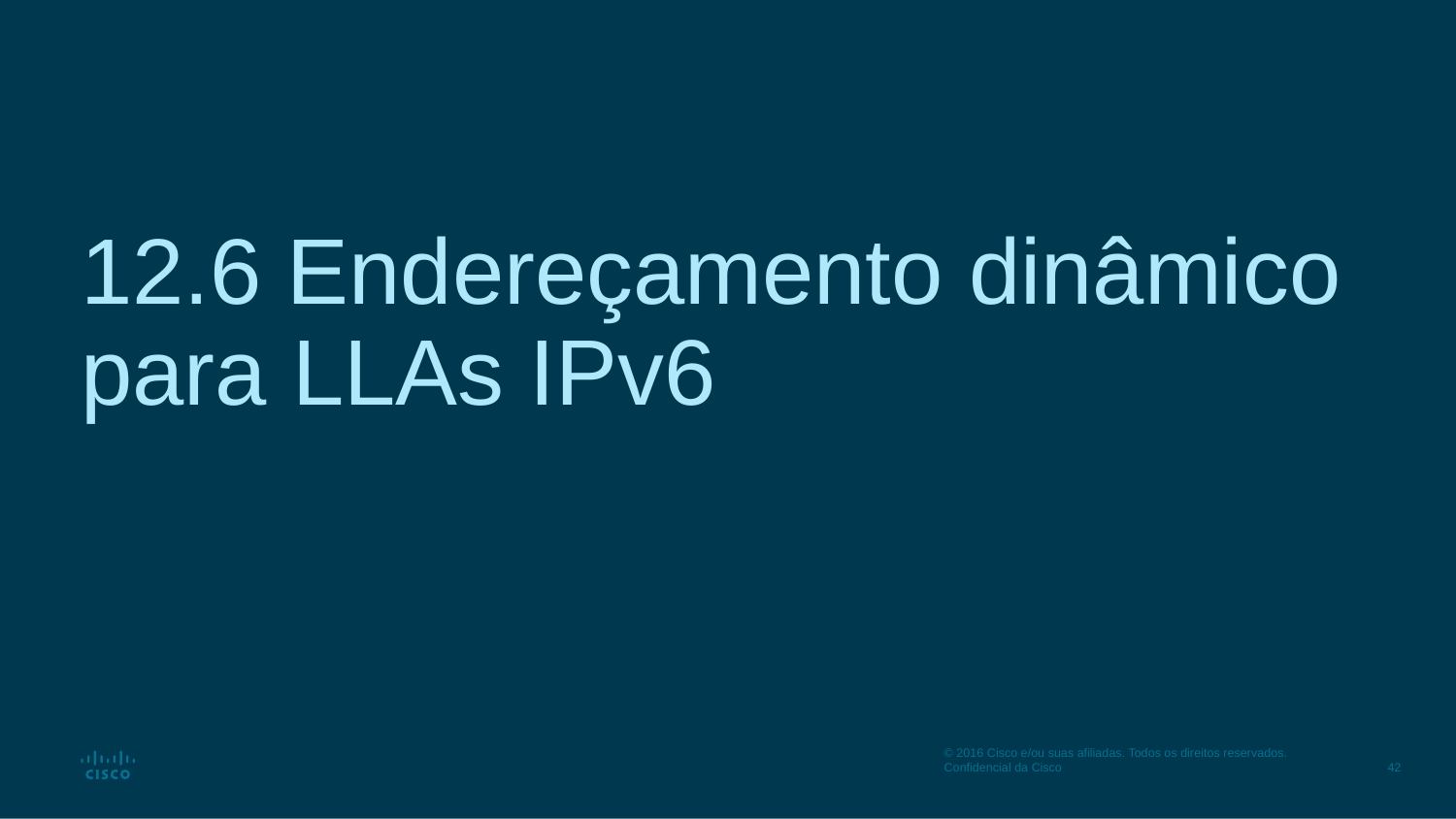

# 12.6 Endereçamento dinâmico para LLAs IPv6